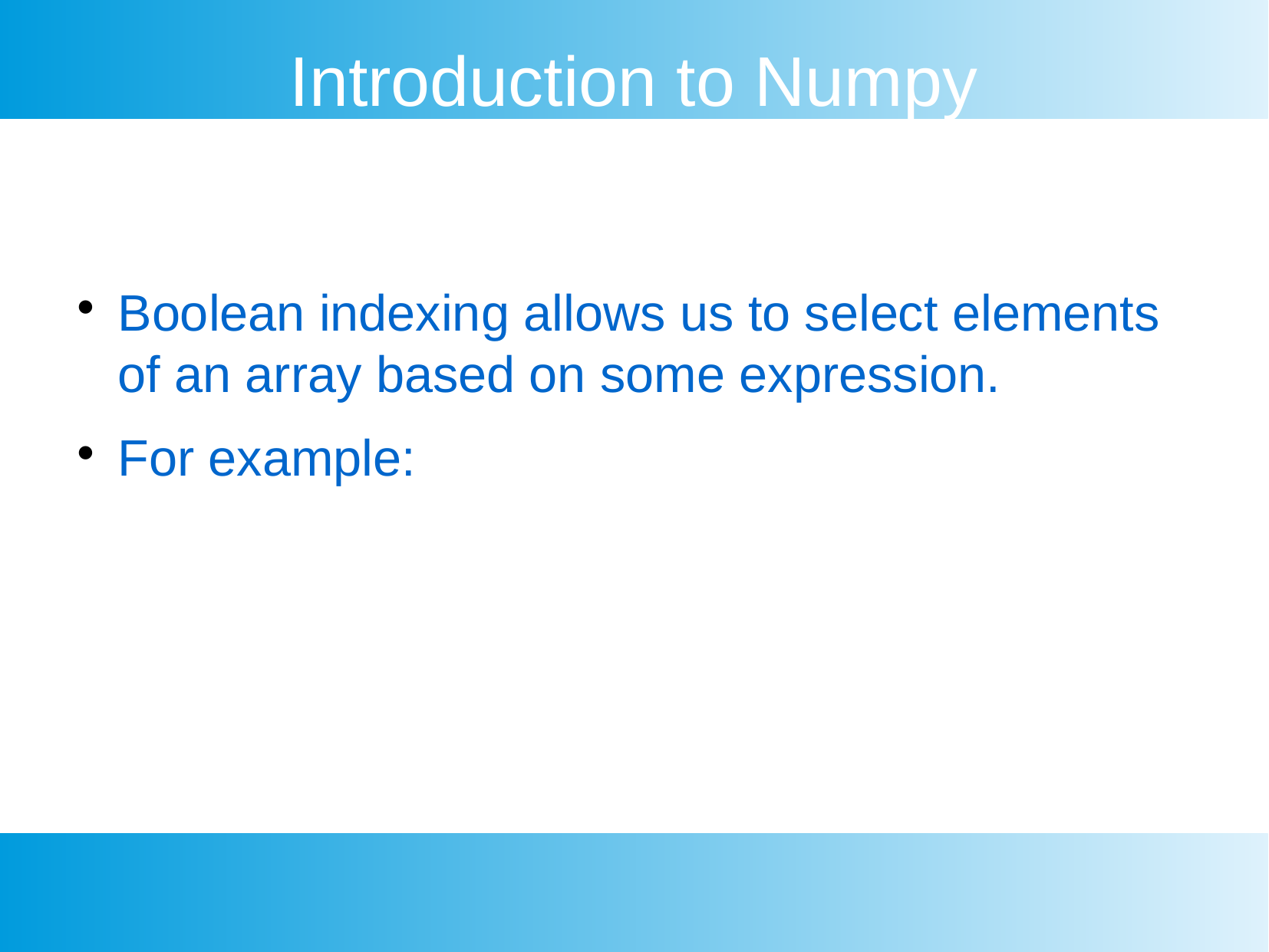

Introduction to Numpy

Boolean indexing allows us to select elements of an array based on some expression.
For example: